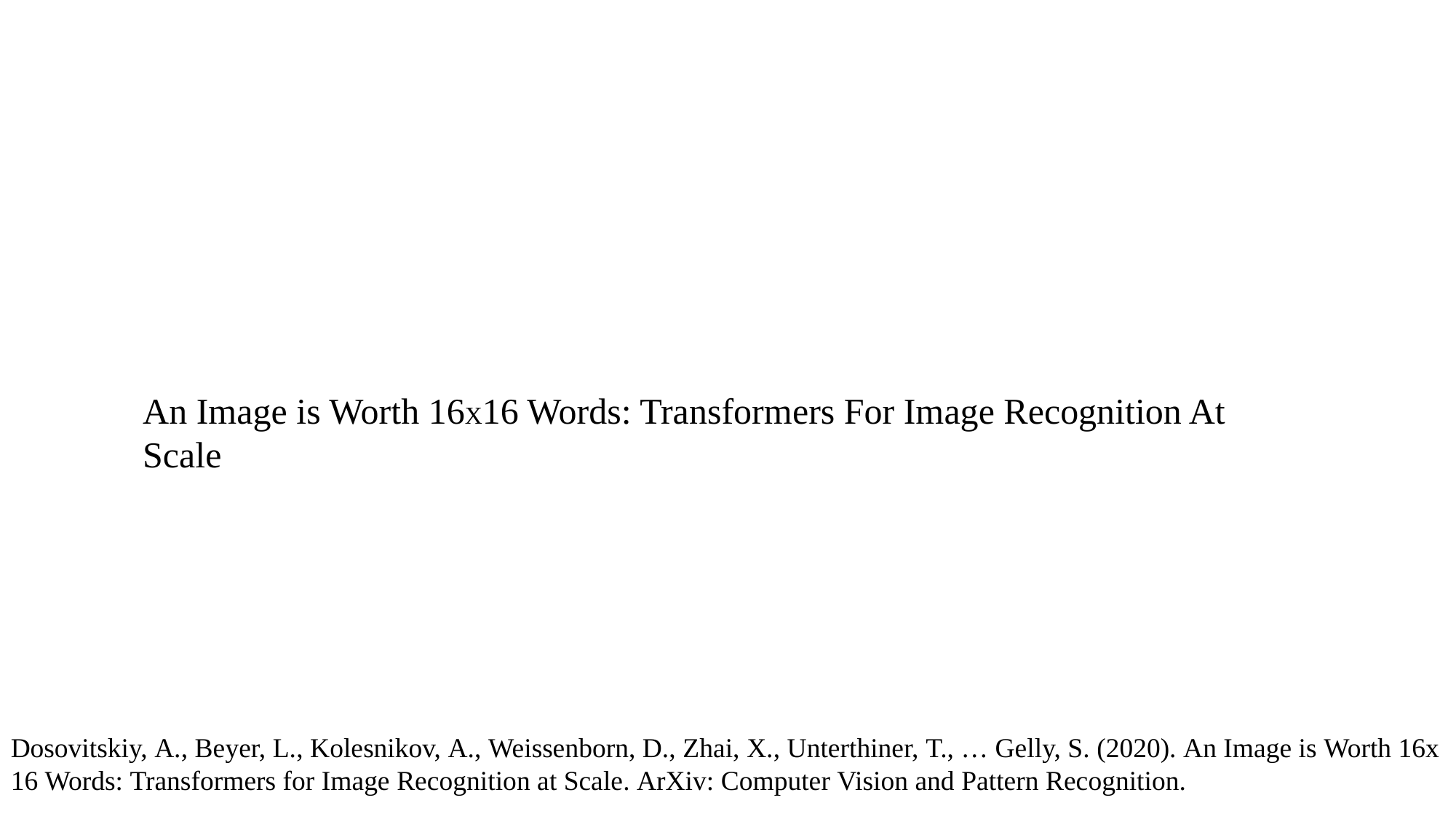

An Image is Worth 16X16 Words: Transformers For Image Recognition At Scale
Dosovitskiy, A., Beyer, L., Kolesnikov, A., Weissenborn, D., Zhai, X., Unterthiner, T., … Gelly, S. (2020). An Image is Worth 16x16 Words: Transformers for Image Recognition at Scale. ArXiv: Computer Vision and Pattern Recognition.